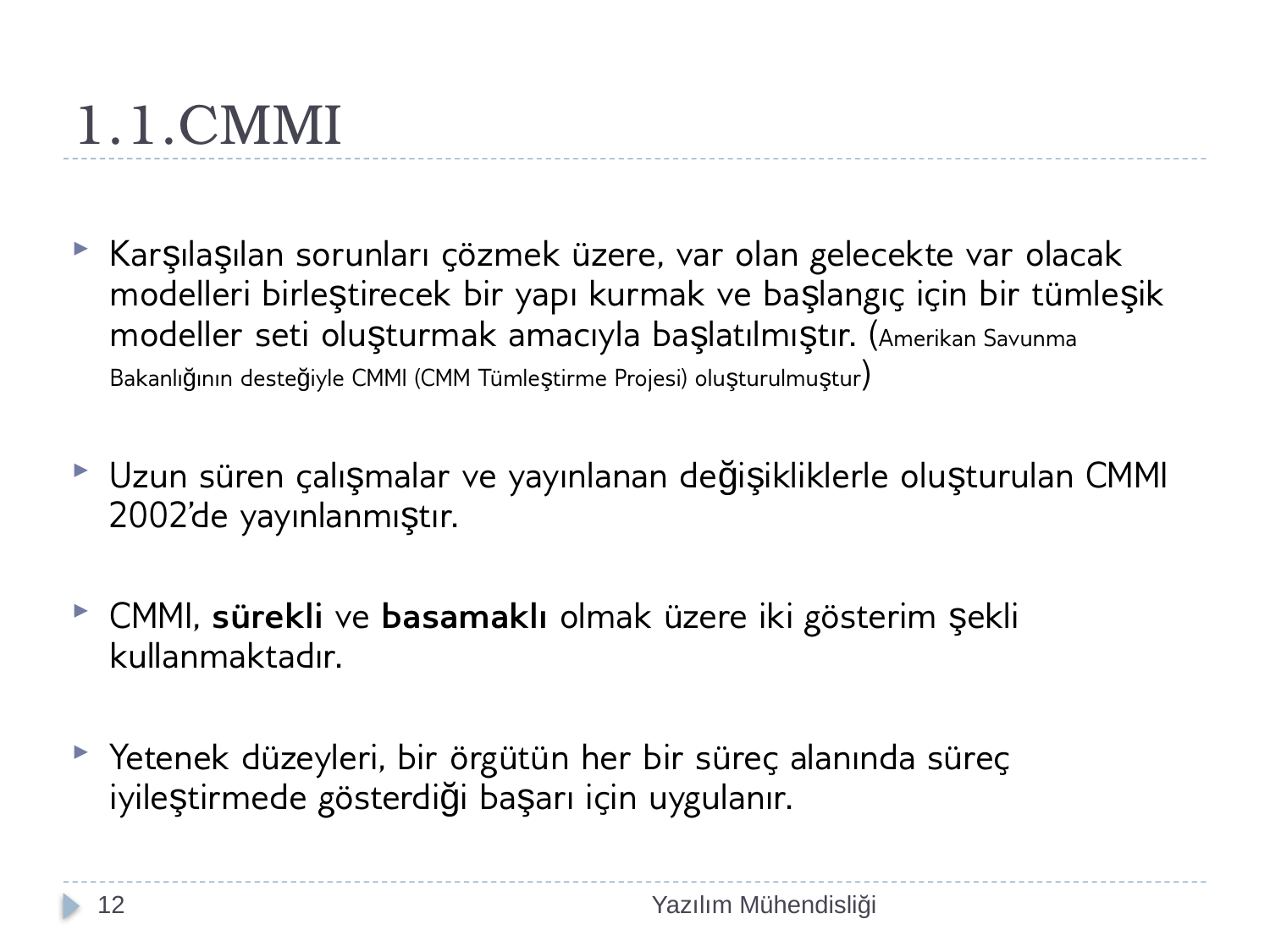

# 1.1.CMMI
Karşılaşılan sorunları çözmek üzere, var olan gelecekte var olacak modelleri birleştirecek bir yapı kurmak ve başlangıç için bir tümleşik modeller seti oluşturmak amacıyla başlatılmıştır. (Amerikan Savunma Bakanlığının desteğiyle CMMI (CMM Tümleştirme Projesi) oluşturulmuştur)

Uzun süren çalışmalar ve yayınlanan değişikliklerle oluşturulan CMMI 2002’de yayınlanmıştır.

CMMI, sürekli ve basamaklı olmak üzere iki gösterim şekli kullanmaktadır.

Yetenek düzeyleri, bir örgütün her bir süreç alanında süreç iyileştirmede gösterdiği başarı için uygulanır.
12
Yazılım Mühendisliği